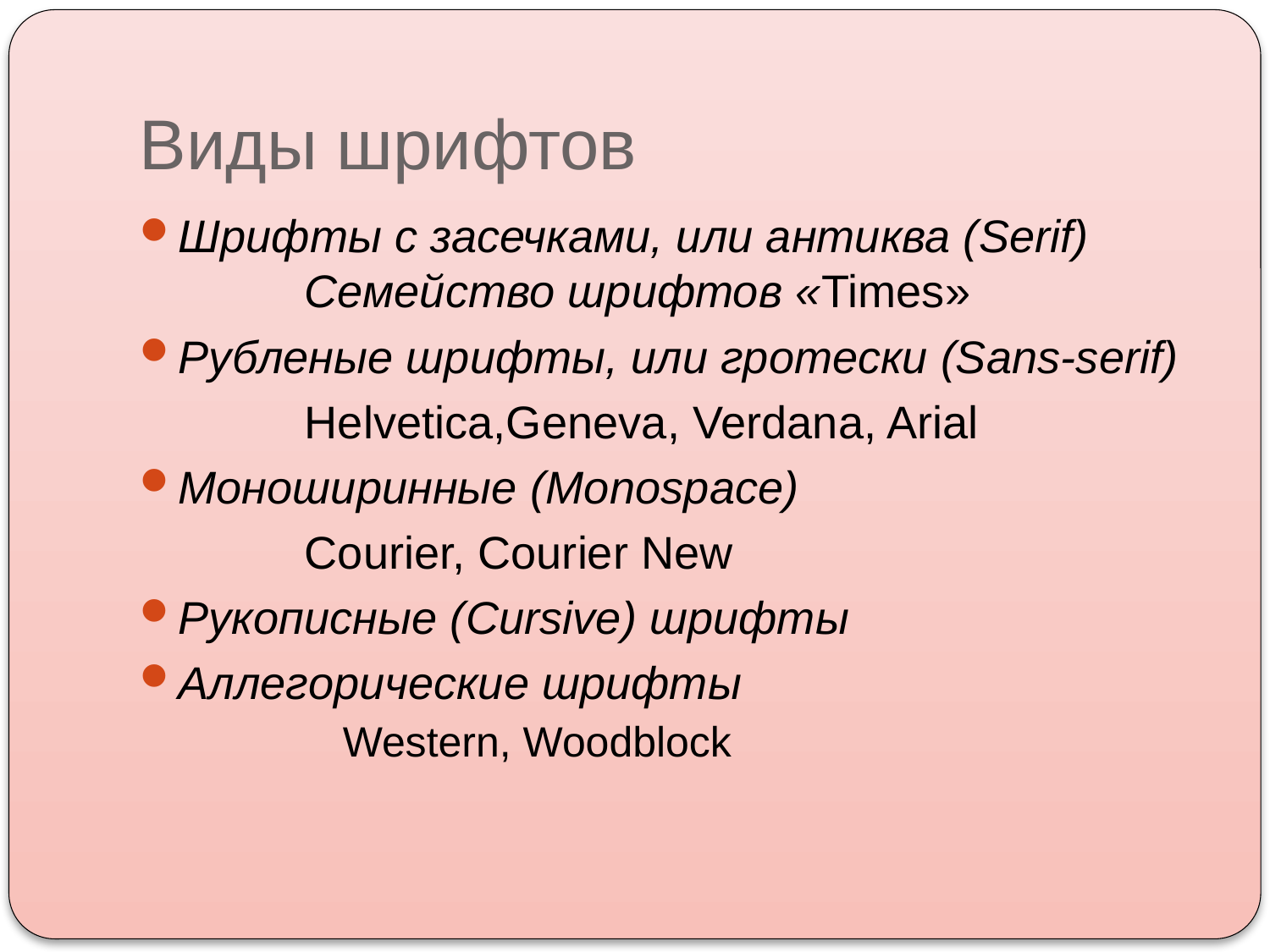

# Виды шрифтов
Шрифты с засечками, или антиква (Serif)
	Семейство шрифтов «Times»
Рубленые шрифты, или гротески (Sans-serif)
		Helvetica,Geneva, Verdana, Arial
Моноширинные (Monospace)
		Courier, Courier New
Рукописные (Cursive) шрифты
Аллегорические шрифты
		Western, Woodblock